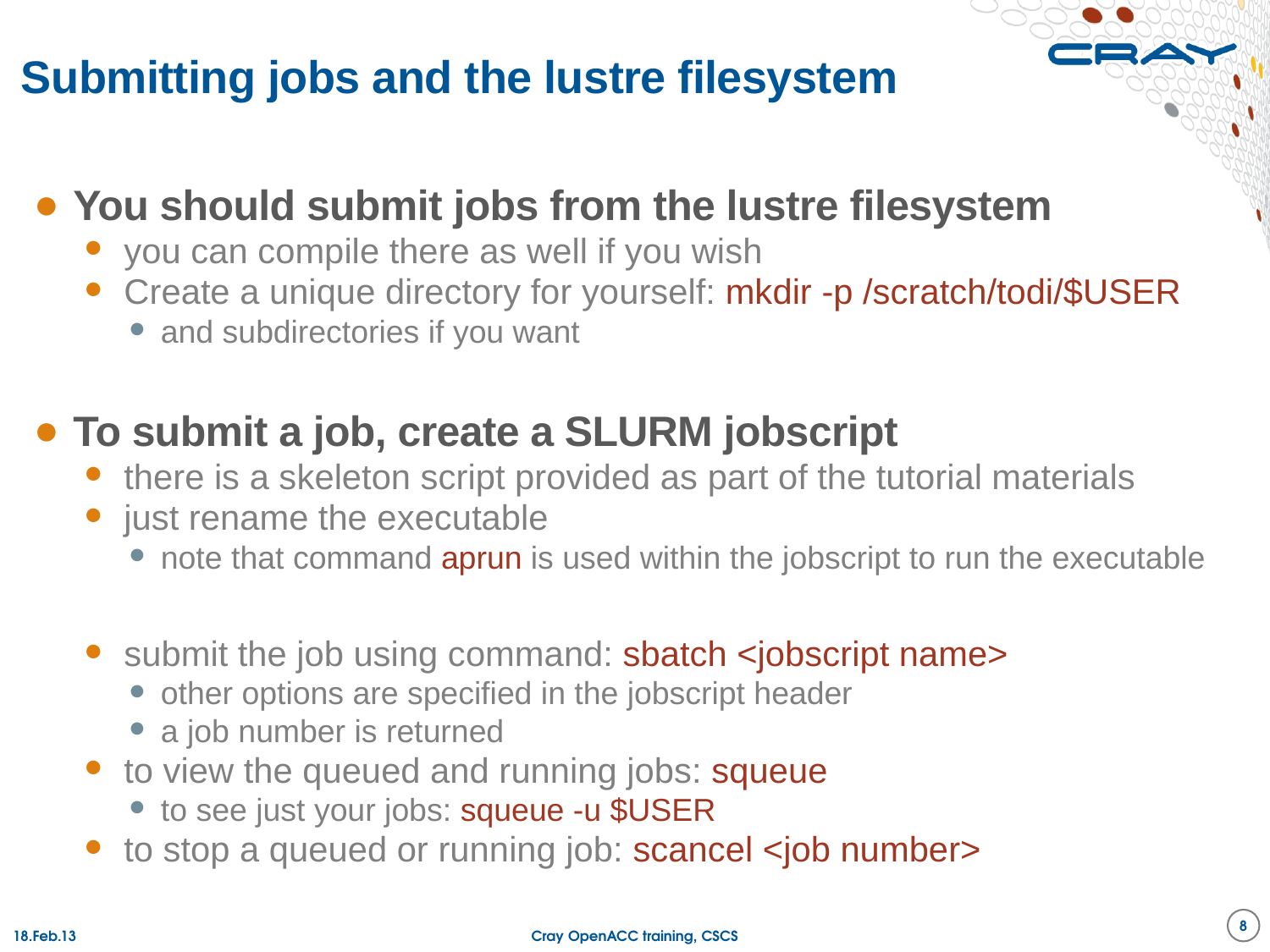

# Submitting jobs and the lustre filesystem
You should submit jobs from the lustre filesystem
you can compile there as well if you wish
Create a unique directory for yourself: mkdir -p /scratch/todi/$USER
and subdirectories if you want

To submit a job, create a SLURM jobscript
there is a skeleton script provided as part of the tutorial materials
just rename the executable
note that command aprun is used within the jobscript to run the executable

submit the job using command: sbatch <jobscript name>
other options are specified in the jobscript header
a job number is returned
to view the queued and running jobs: squeue
to see just your jobs: squeue -u $USER
to stop a queued or running job: scancel <job number>
8
18.Feb.13
Cray OpenACC training, CSCS